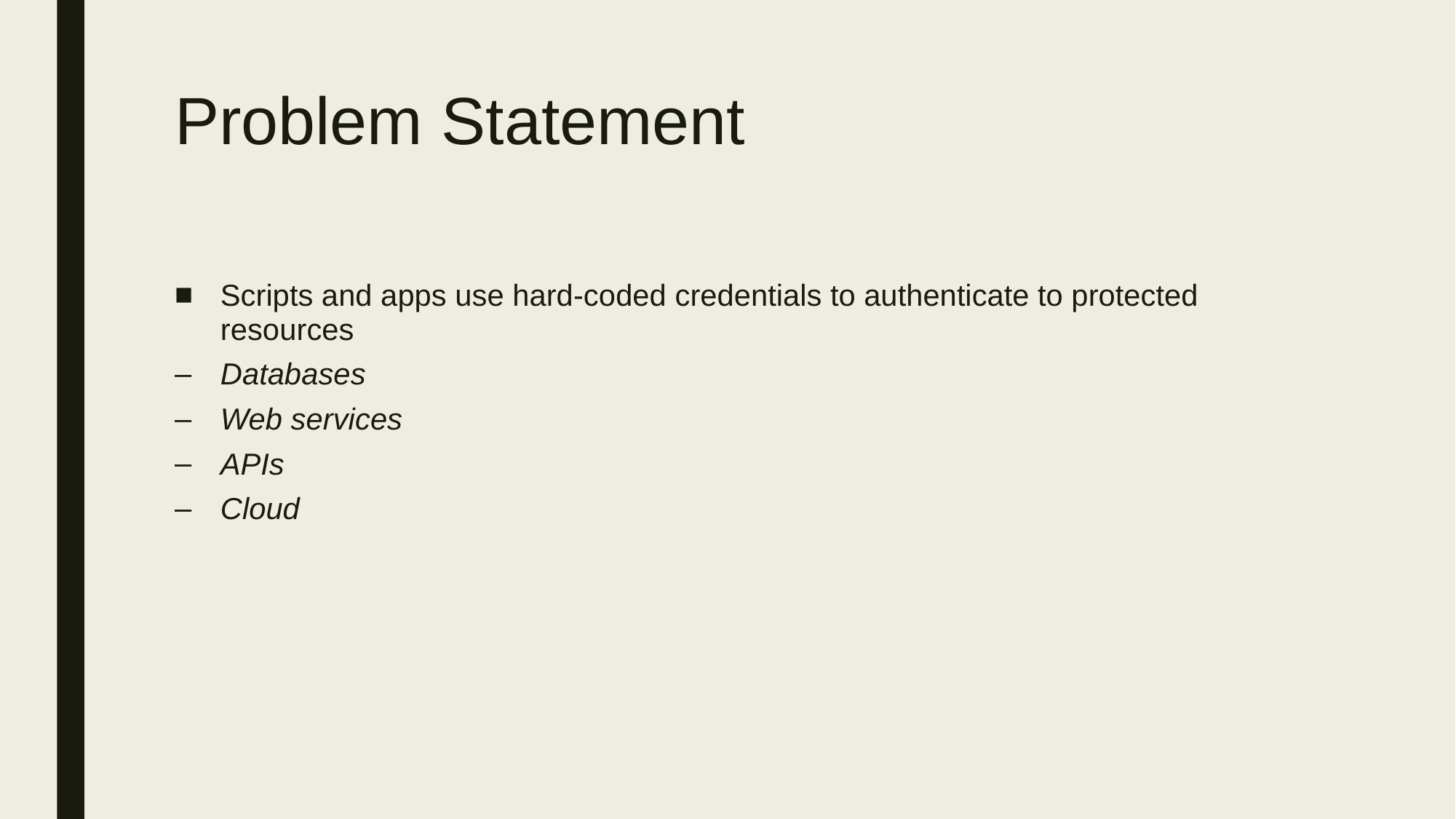

# Problem Statement
Scripts and apps use hard-coded credentials to authenticate to protected resources
Databases
Web services
APIs
Cloud